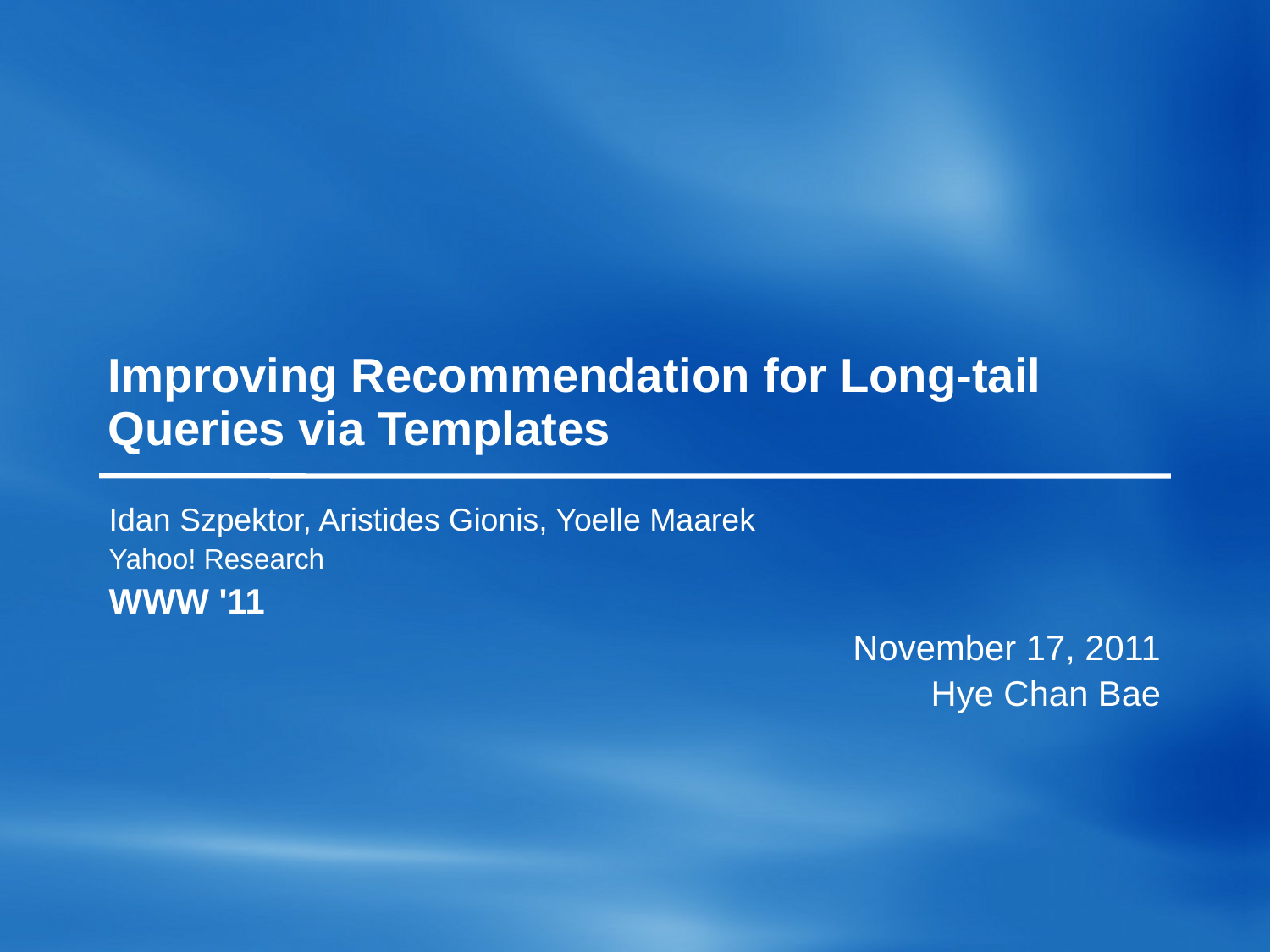

# Improving Recommendation for Long-tail Queries via Templates
Idan Szpektor, Aristides Gionis, Yoelle Maarek
Yahoo! Research
WWW '11
November 17, 2011
Hye Chan Bae